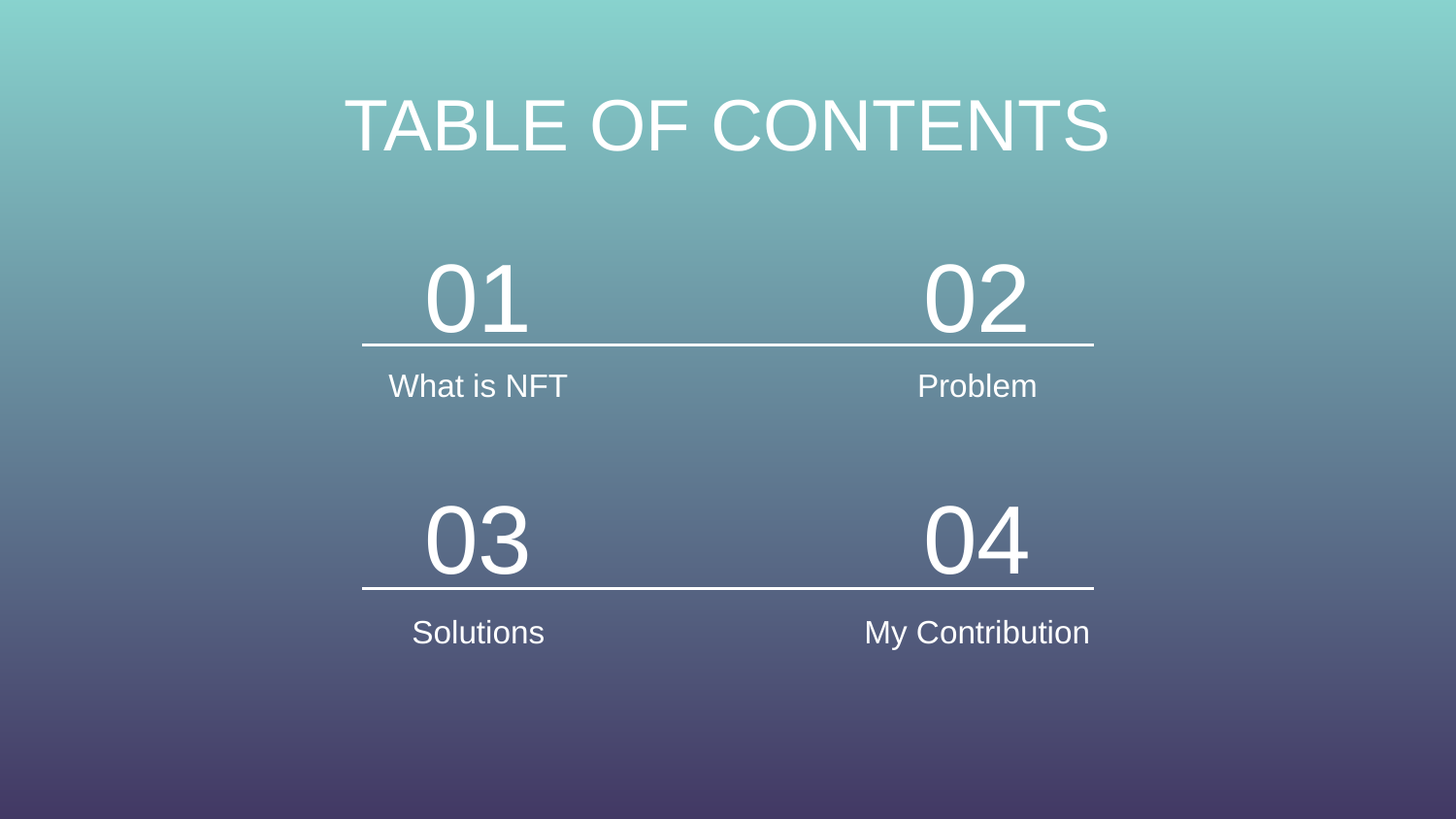

TABLE OF CONTENTS
01
02
# What is NFT
Problem
03
04
Solutions
My Contribution